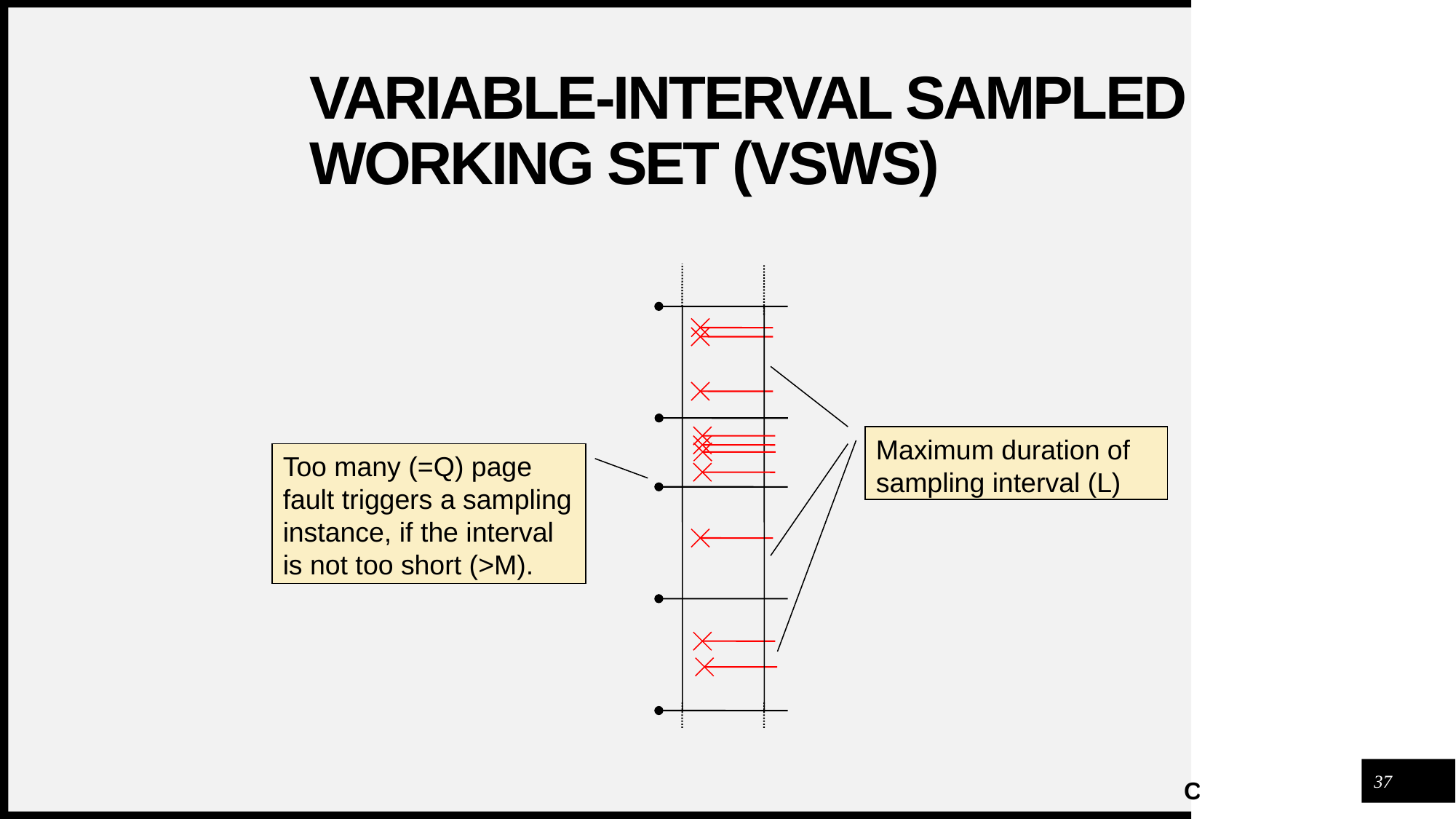

Variable-interval Sampled Working Set (VSWS)

Maximum duration of sampling interval (L)
Too many (=Q) page fault triggers a sampling instance, if the interval is not too short (>M).

37